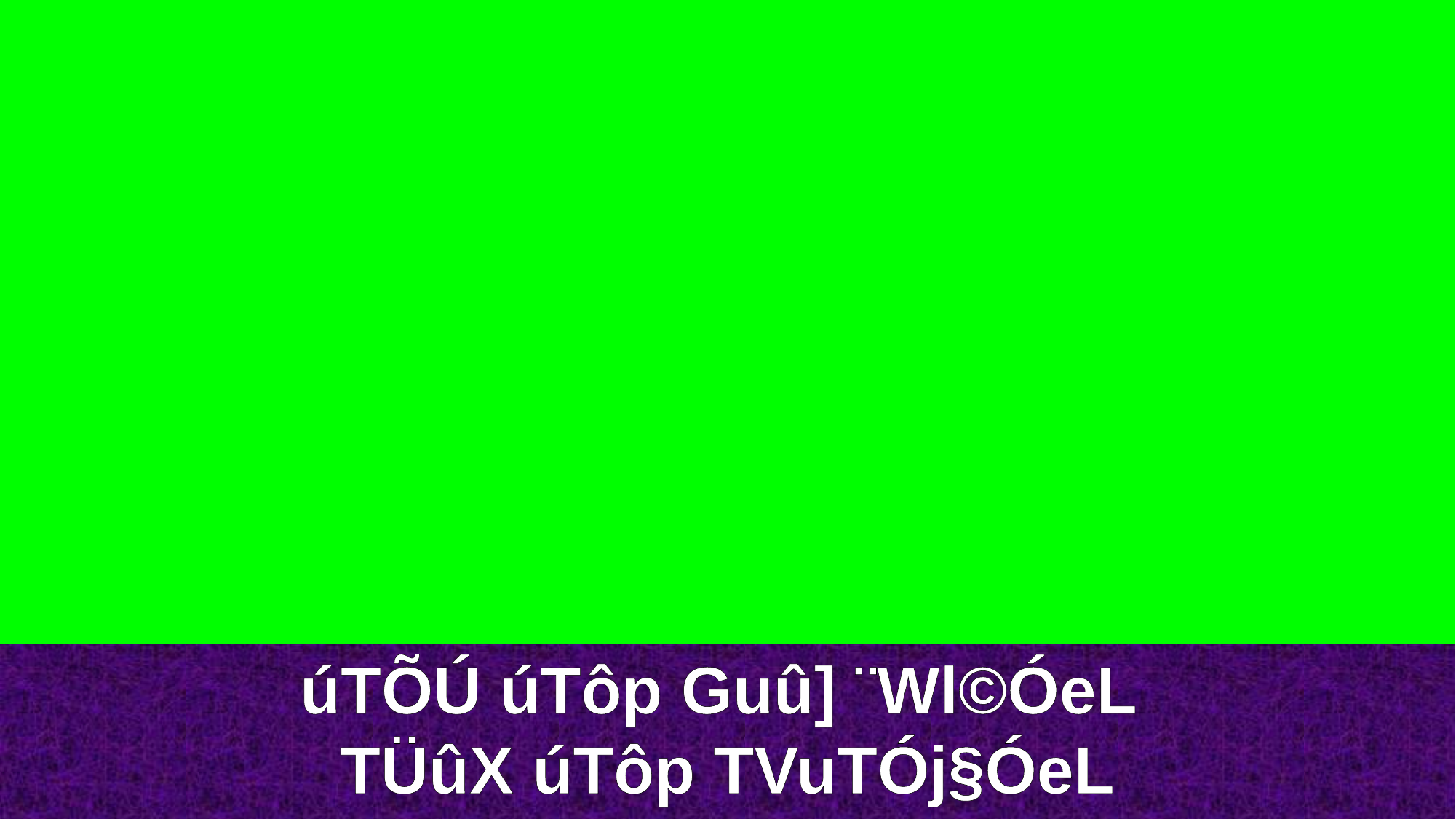

úTÕÚ úTôp Guû] ¨Wl©ÓeL
TÜûX úTôp TVuTÓj§ÓeL